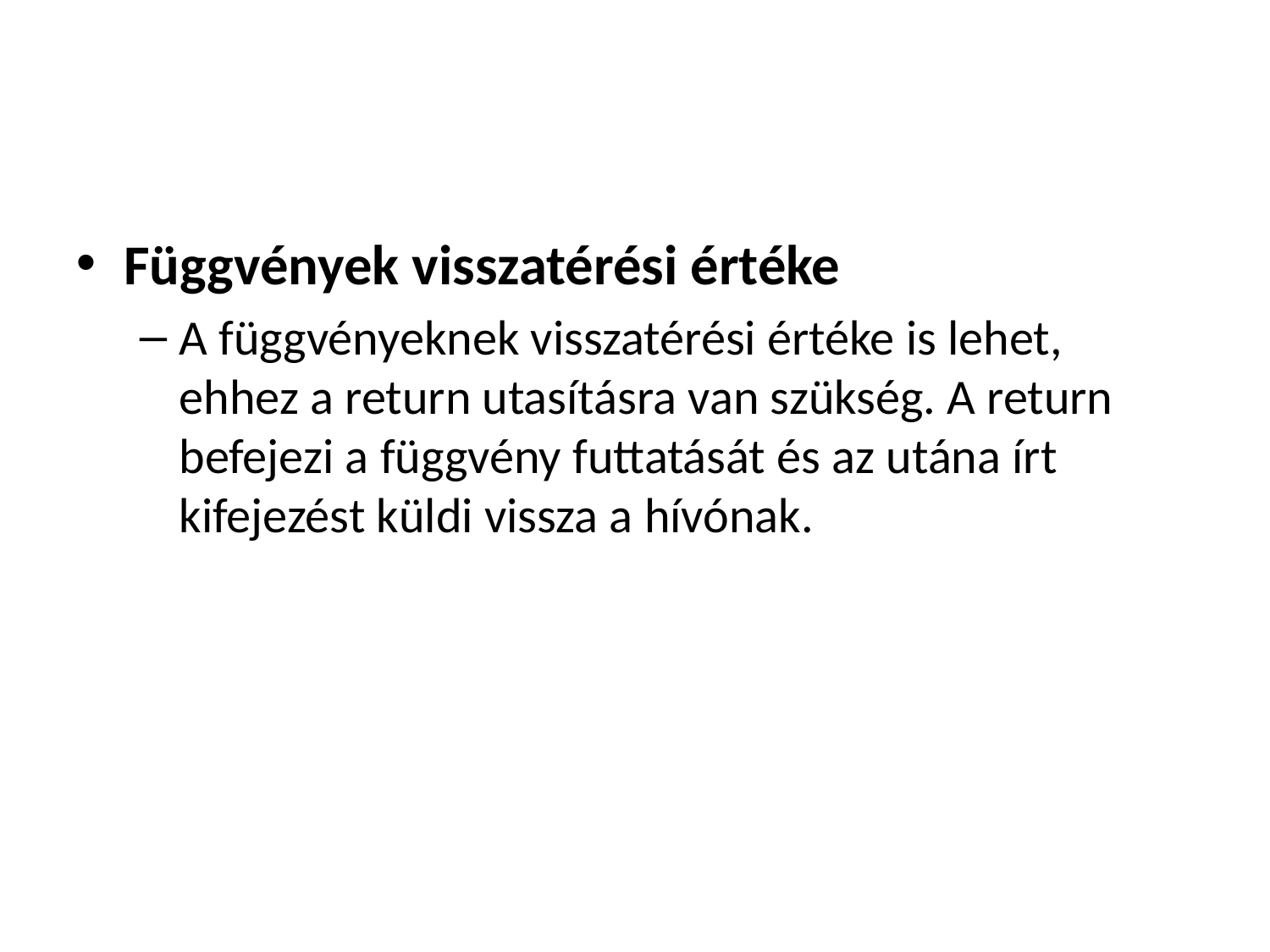

Függvények visszatérési értéke
A függvényeknek visszatérési értéke is lehet, ehhez a return utasításra van szükség. A return befejezi a függvény futtatását és az utána írt kifejezést küldi vissza a hívónak.